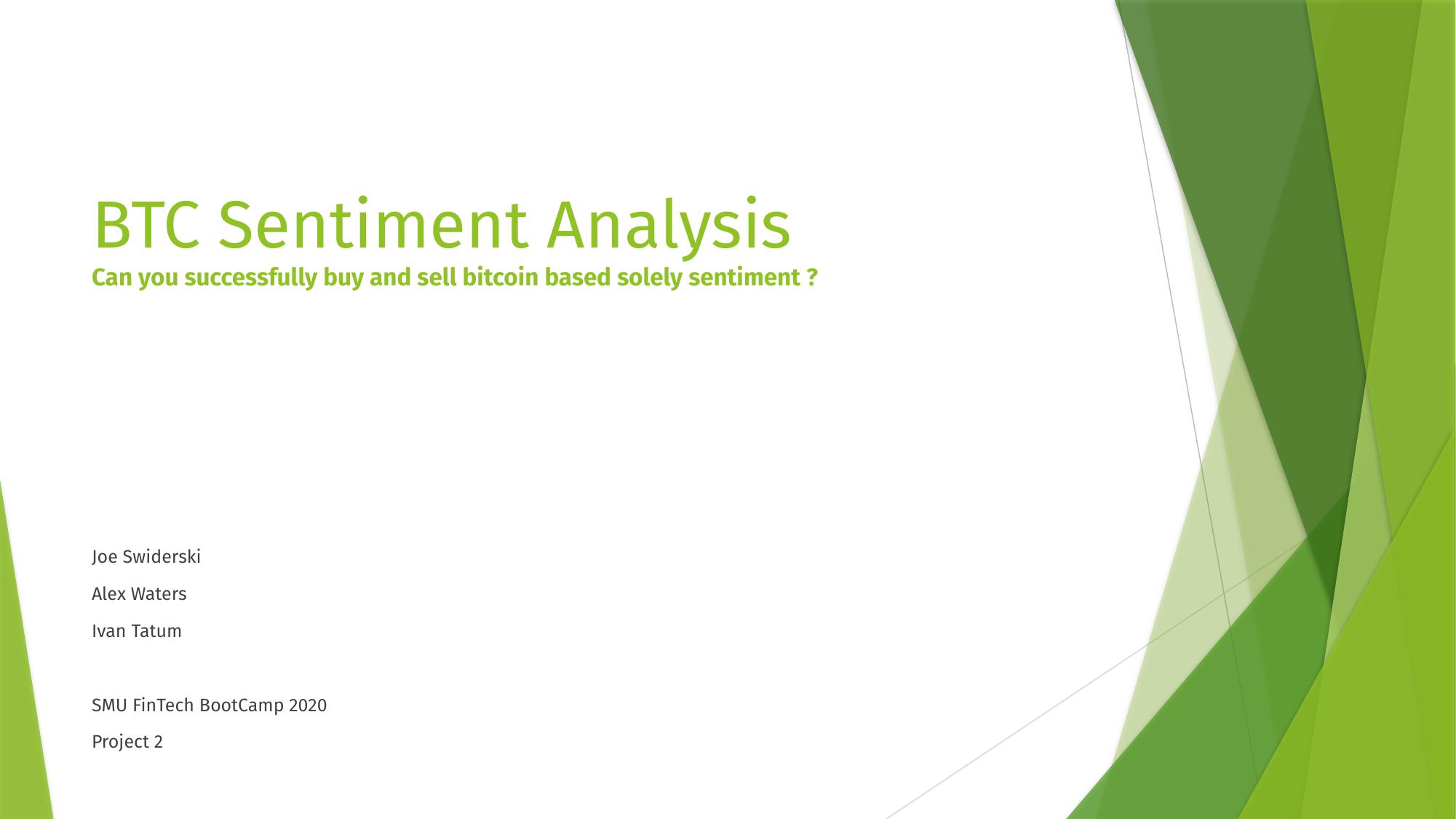

# BTC Sentiment Analysis Can you successfully buy and sell bitcoin based solely sentiment ?
Joe Swiderski
Alex Waters
Ivan Tatum

SMU FinTech BootCamp 2020
Project 2